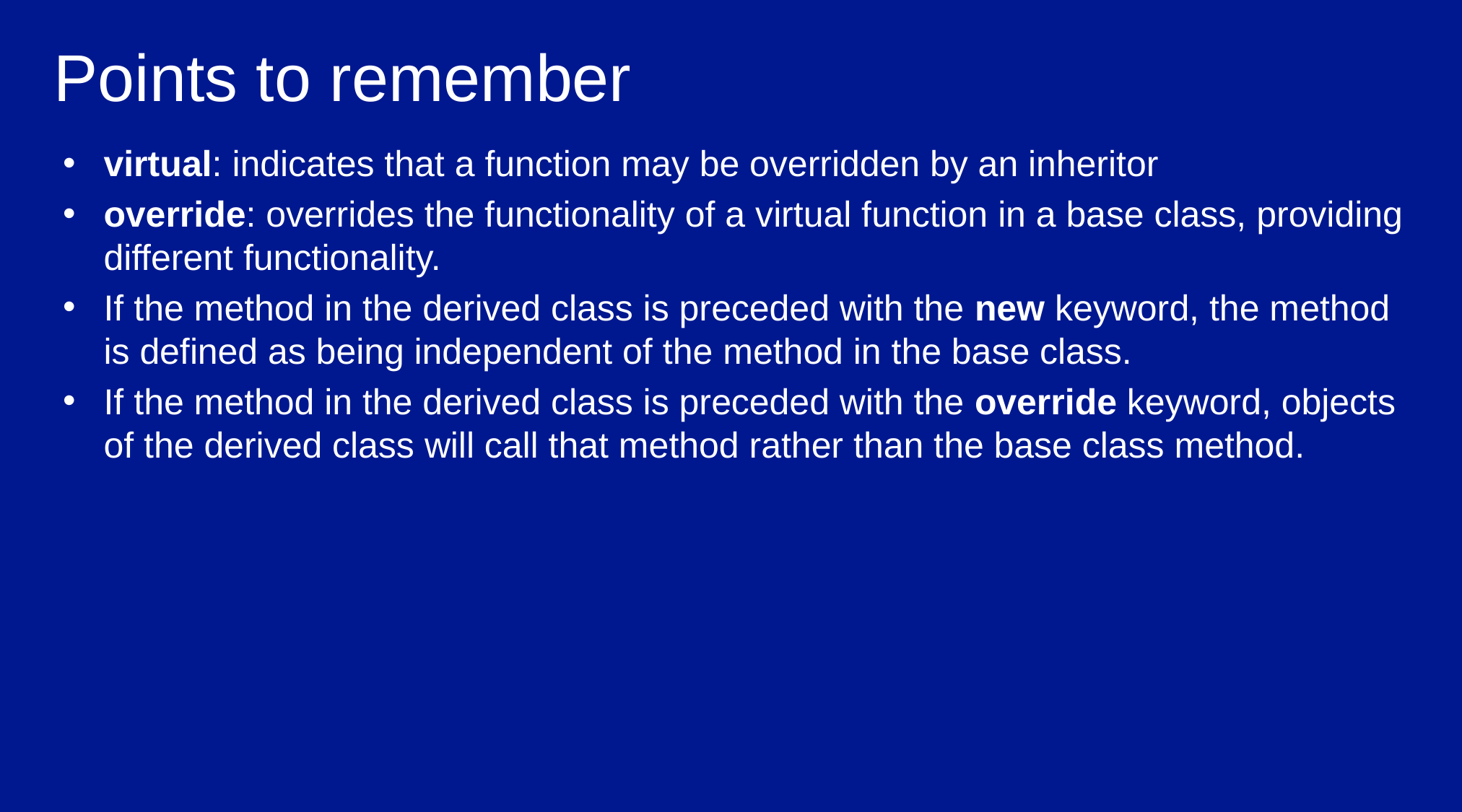

# Points to remember
virtual: indicates that a function may be overridden by an inheritor
override: overrides the functionality of a virtual function in a base class, providing different functionality.
If the method in the derived class is preceded with the new keyword, the method is defined as being independent of the method in the base class.
If the method in the derived class is preceded with the override keyword, objects of the derived class will call that method rather than the base class method.